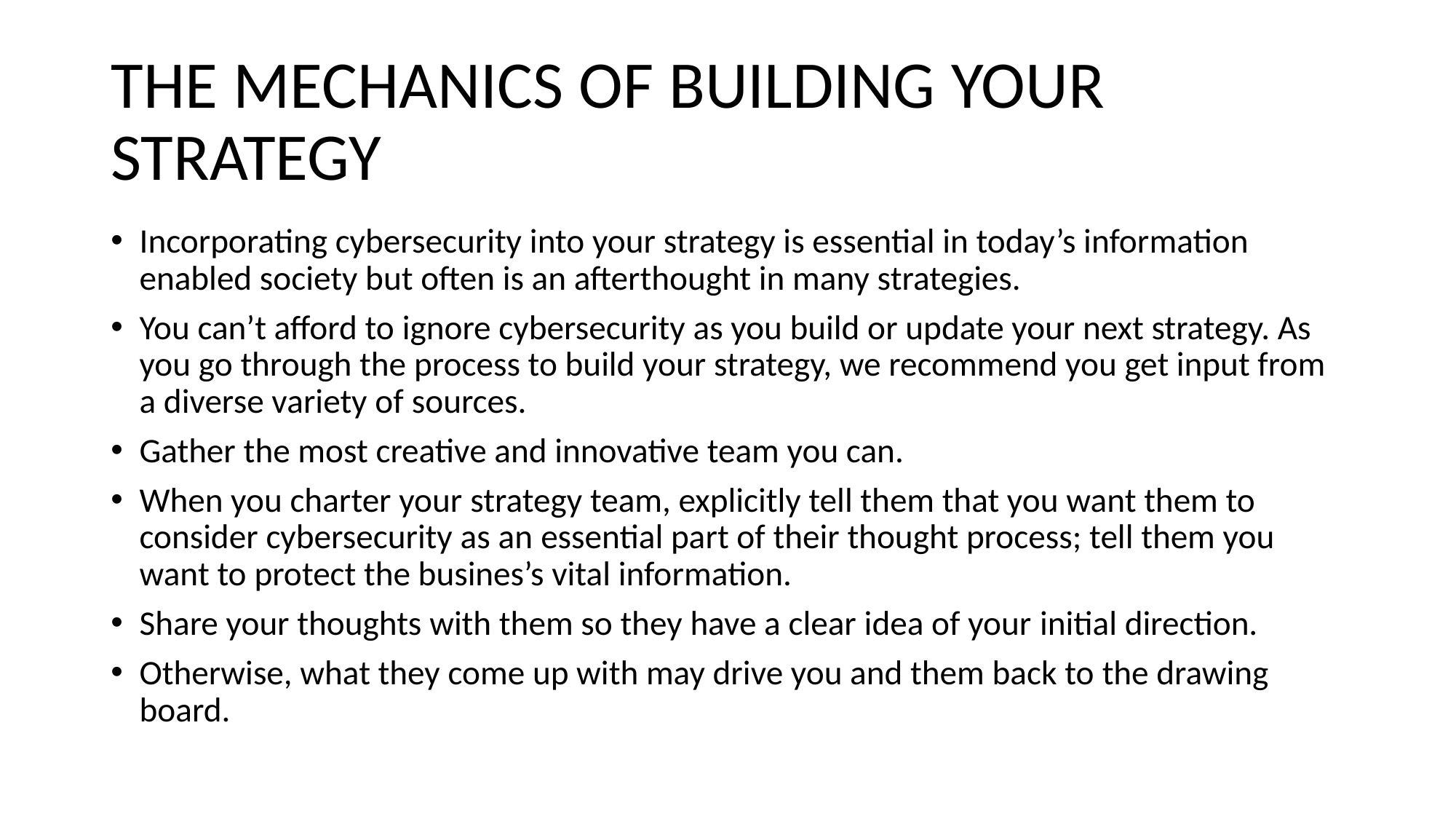

# THE MECHANICS OF BUILDING YOUR STRATEGY
Incorporating cybersecurity into your strategy is essential in today’s information enabled society but often is an afterthought in many strategies.
You can’t afford to ignore cybersecurity as you build or update your next strategy. As you go through the process to build your strategy, we recommend you get input from a diverse variety of sources.
Gather the most creative and innovative team you can.
When you charter your strategy team, explicitly tell them that you want them to consider cybersecurity as an essential part of their thought process; tell them you want to protect the busines’s vital information.
Share your thoughts with them so they have a clear idea of your initial direction.
Otherwise, what they come up with may drive you and them back to the drawing board.